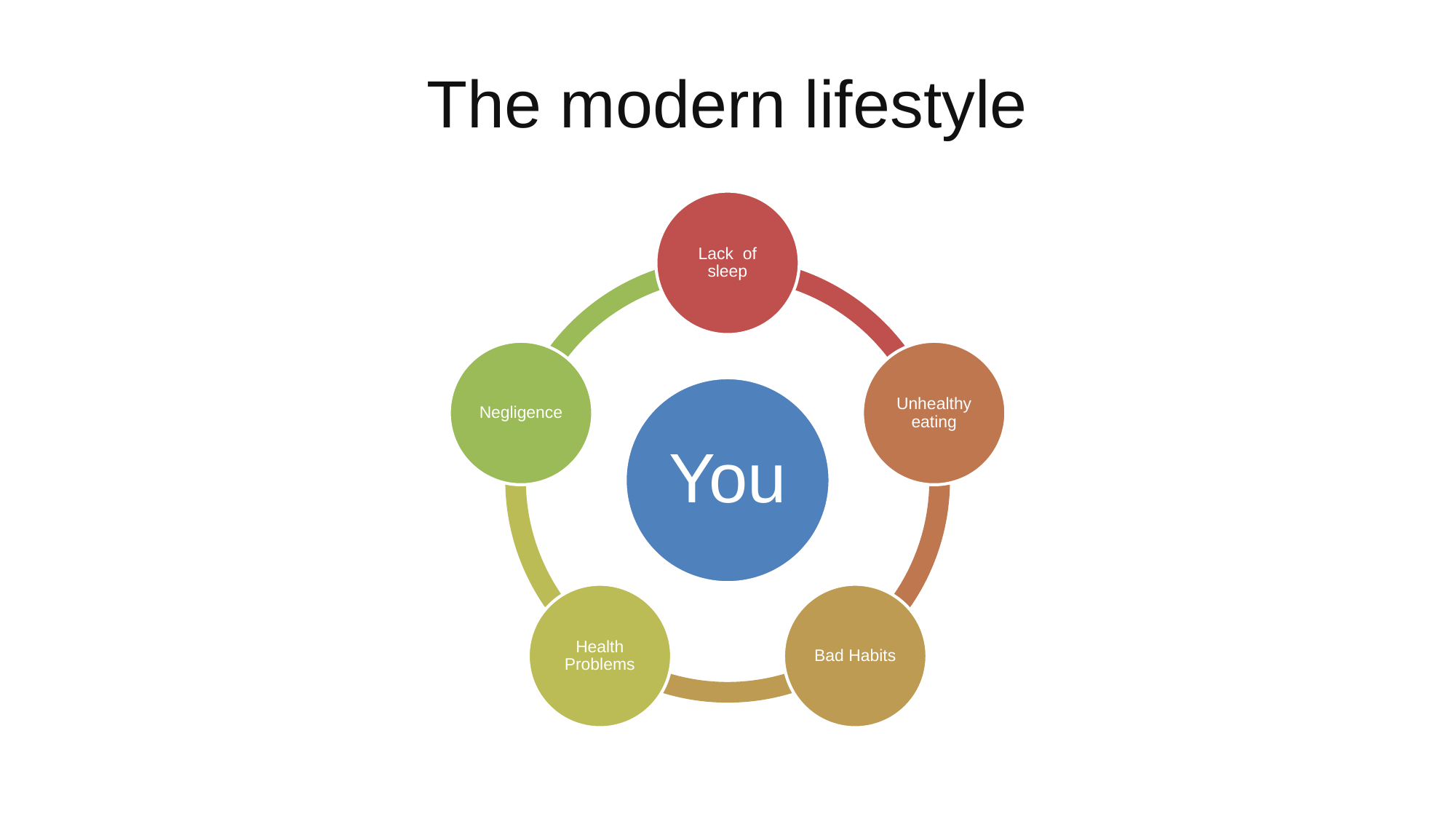

# The modern lifestyle
You
Lack  of sleep
Unhealthy eating
Bad Habits
Health Problems
Negligence